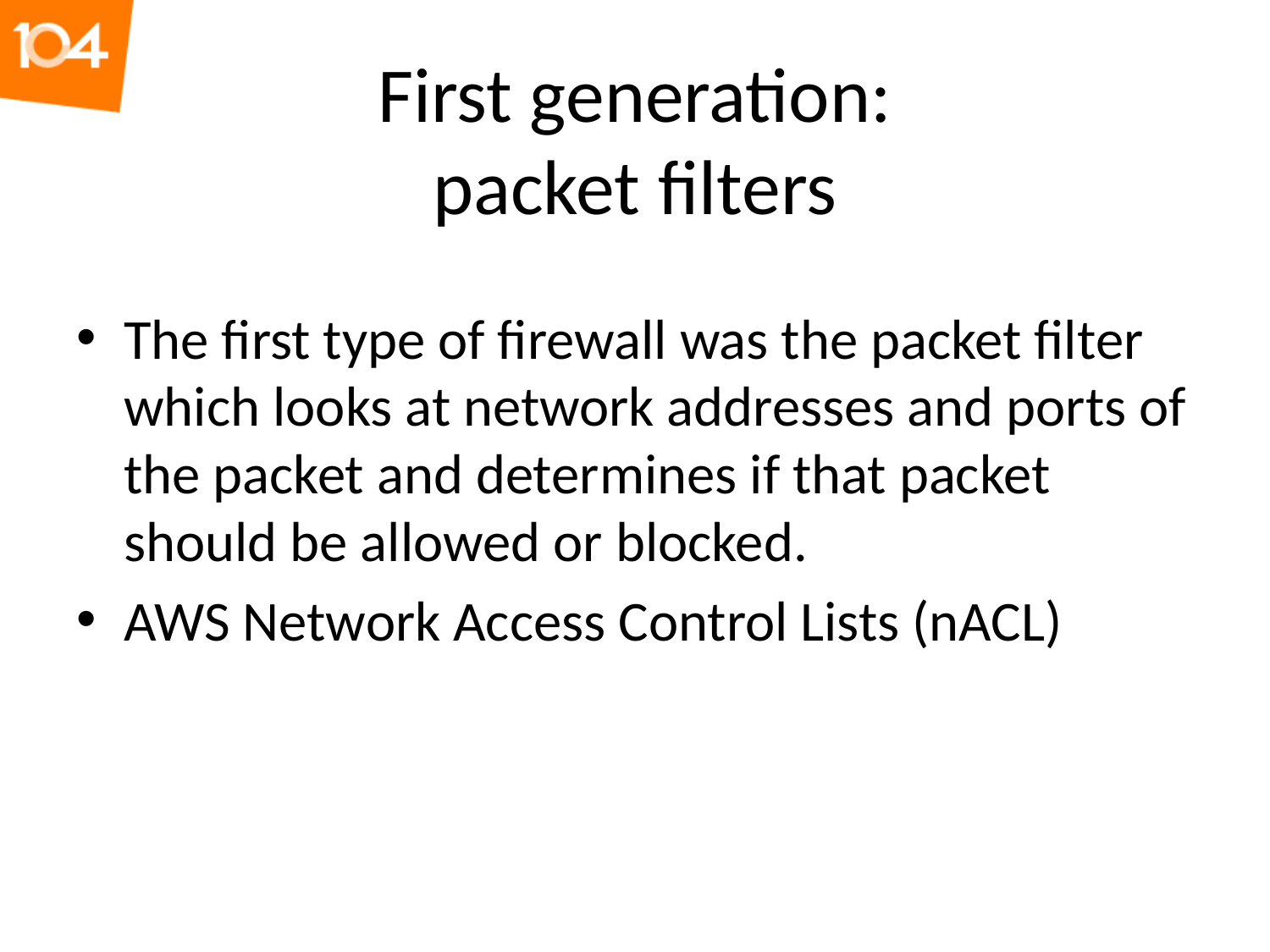

# First generation: packet filters
The first type of firewall was the packet filter which looks at network addresses and ports of the packet and determines if that packet should be allowed or blocked.
AWS Network Access Control Lists (nACL)